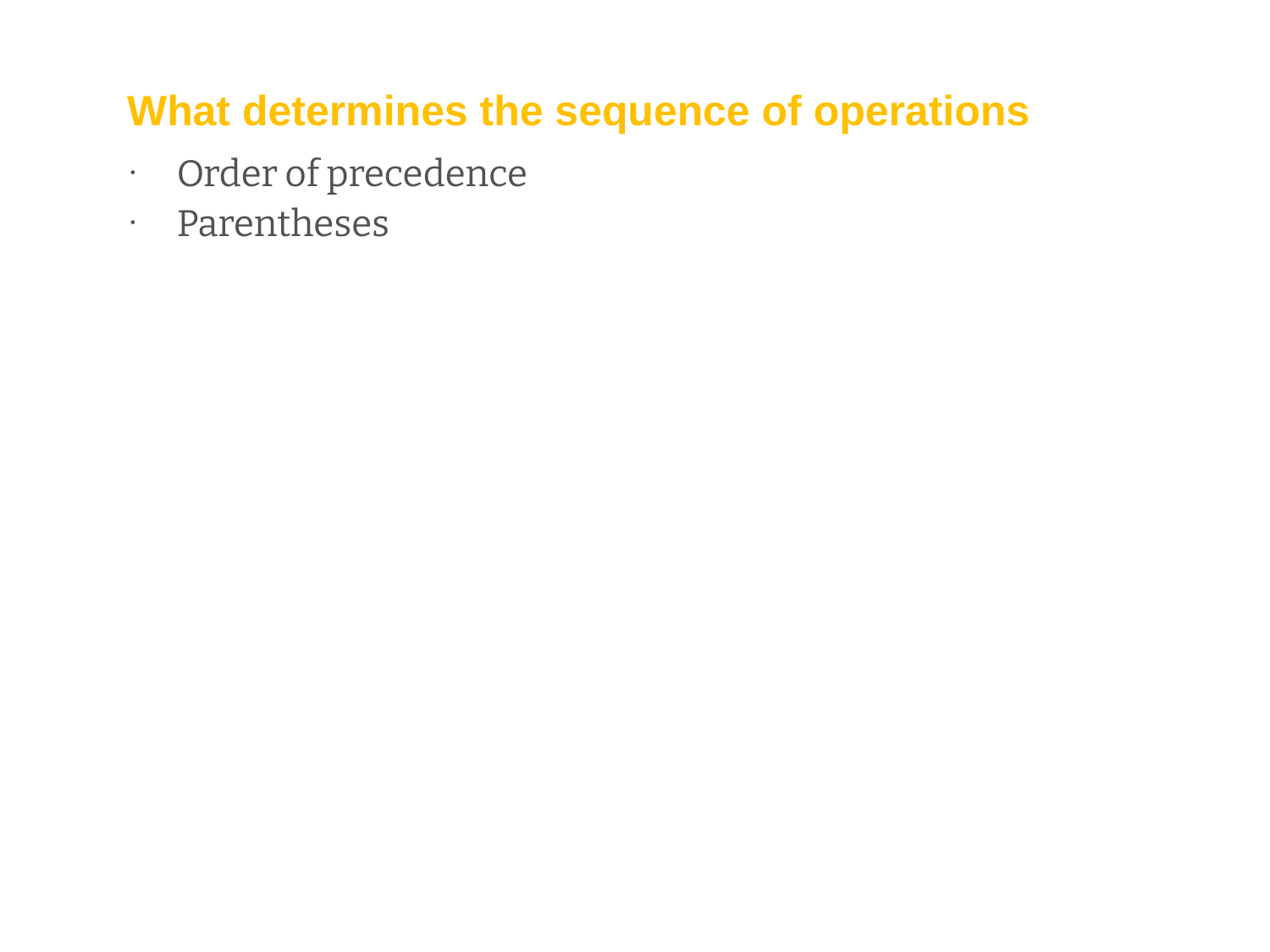

# What determines the sequence of operations
Order of precedence
Parentheses